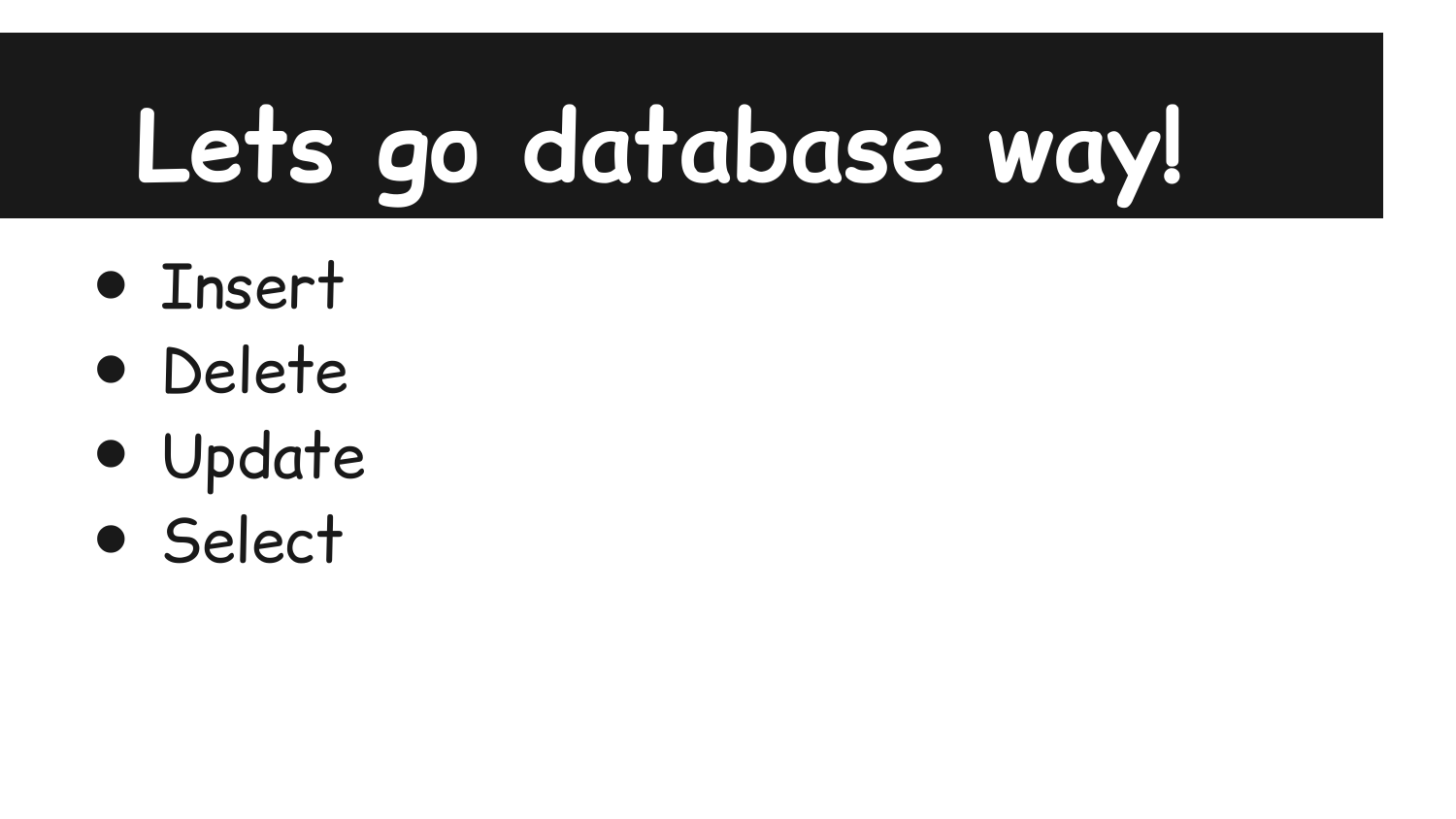

# Lets go database way!
Insert
Delete
Update
Select